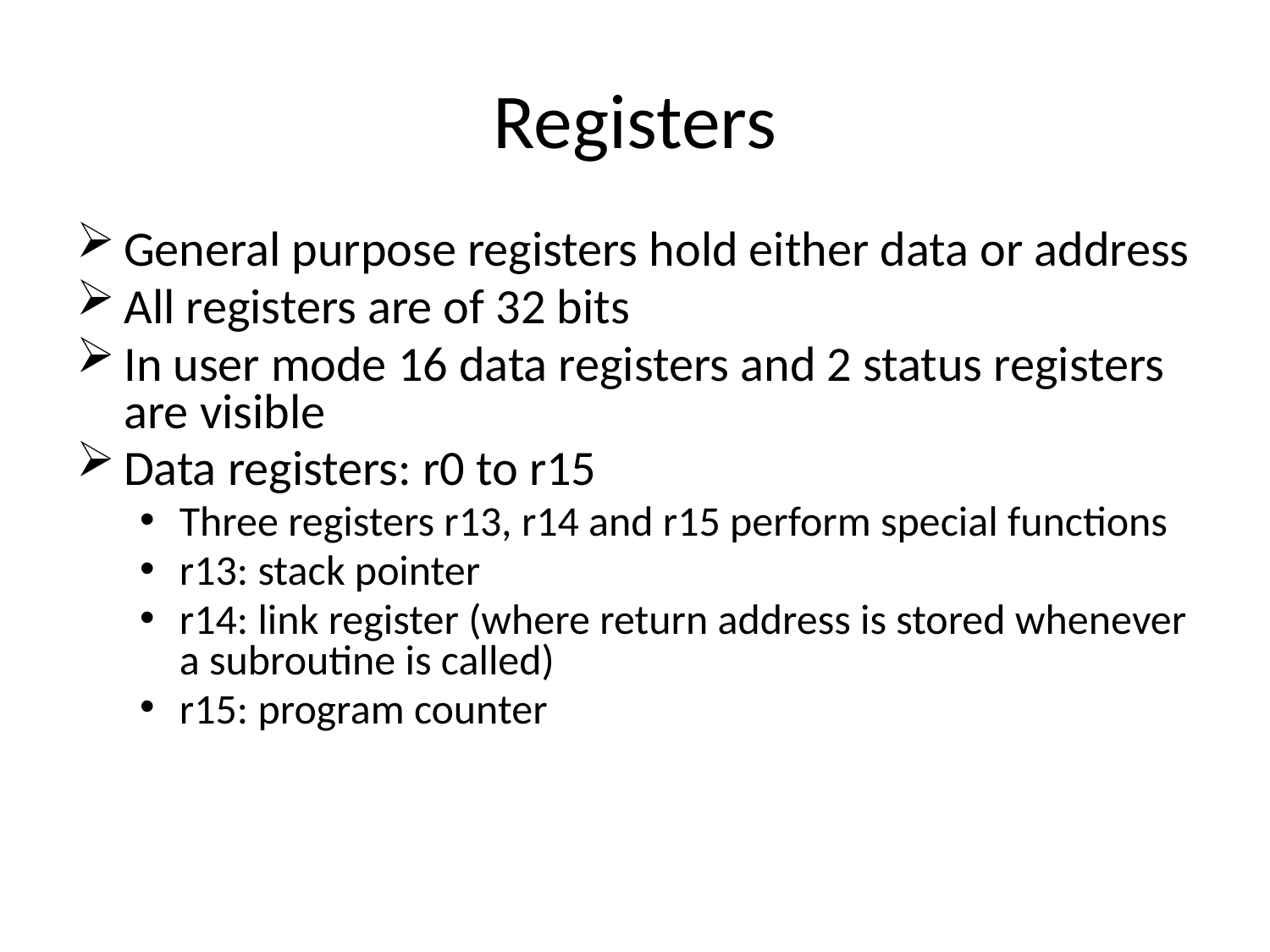

# Registers
General purpose registers hold either data or address
All registers are of 32 bits
In user mode 16 data registers and 2 status registers are visible
Data registers: r0 to r15
Three registers r13, r14 and r15 perform special functions
r13: stack pointer
r14: link register (where return address is stored whenever a subroutine is called)
r15: program counter